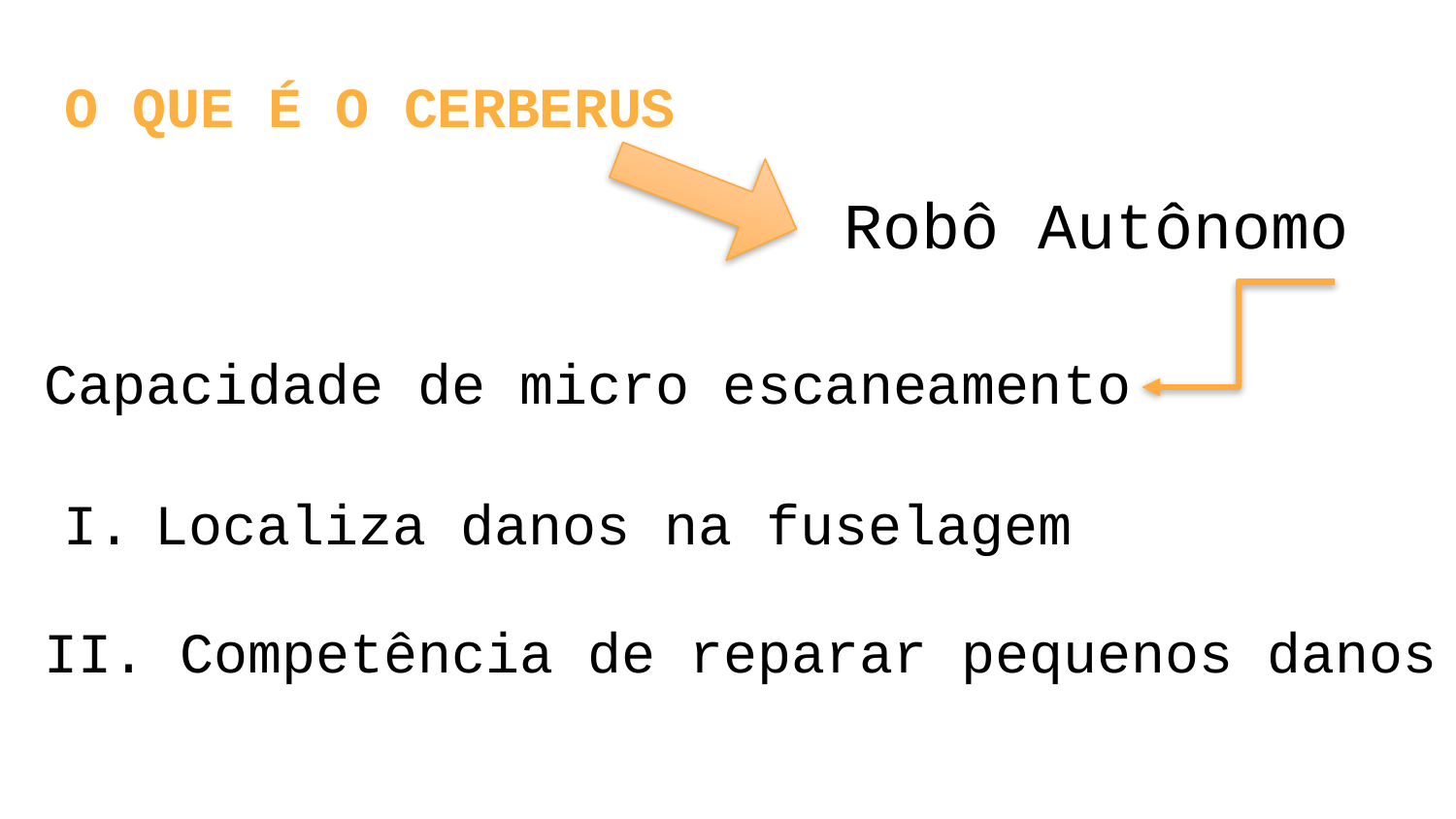

# O QUE É O CERBERUS

Robô Autônomo
Capacidade de micro escaneamento
Localiza danos na fuselagem
II. Competência de reparar pequenos danos